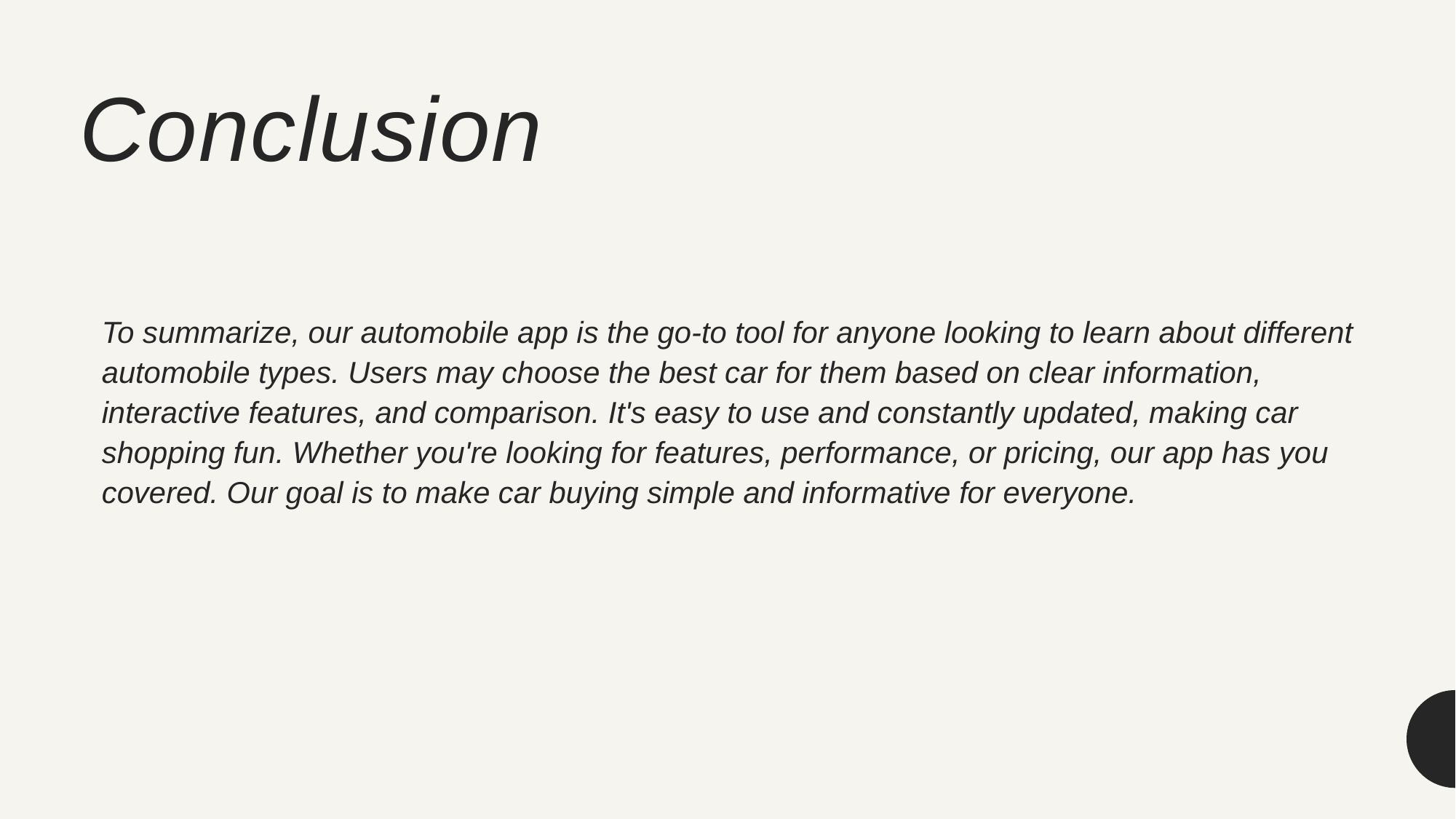

# Conclusion
To summarize, our automobile app is the go-to tool for anyone looking to learn about different automobile types. Users may choose the best car for them based on clear information, interactive features, and comparison. It's easy to use and constantly updated, making car shopping fun. Whether you're looking for features, performance, or pricing, our app has you covered. Our goal is to make car buying simple and informative for everyone.